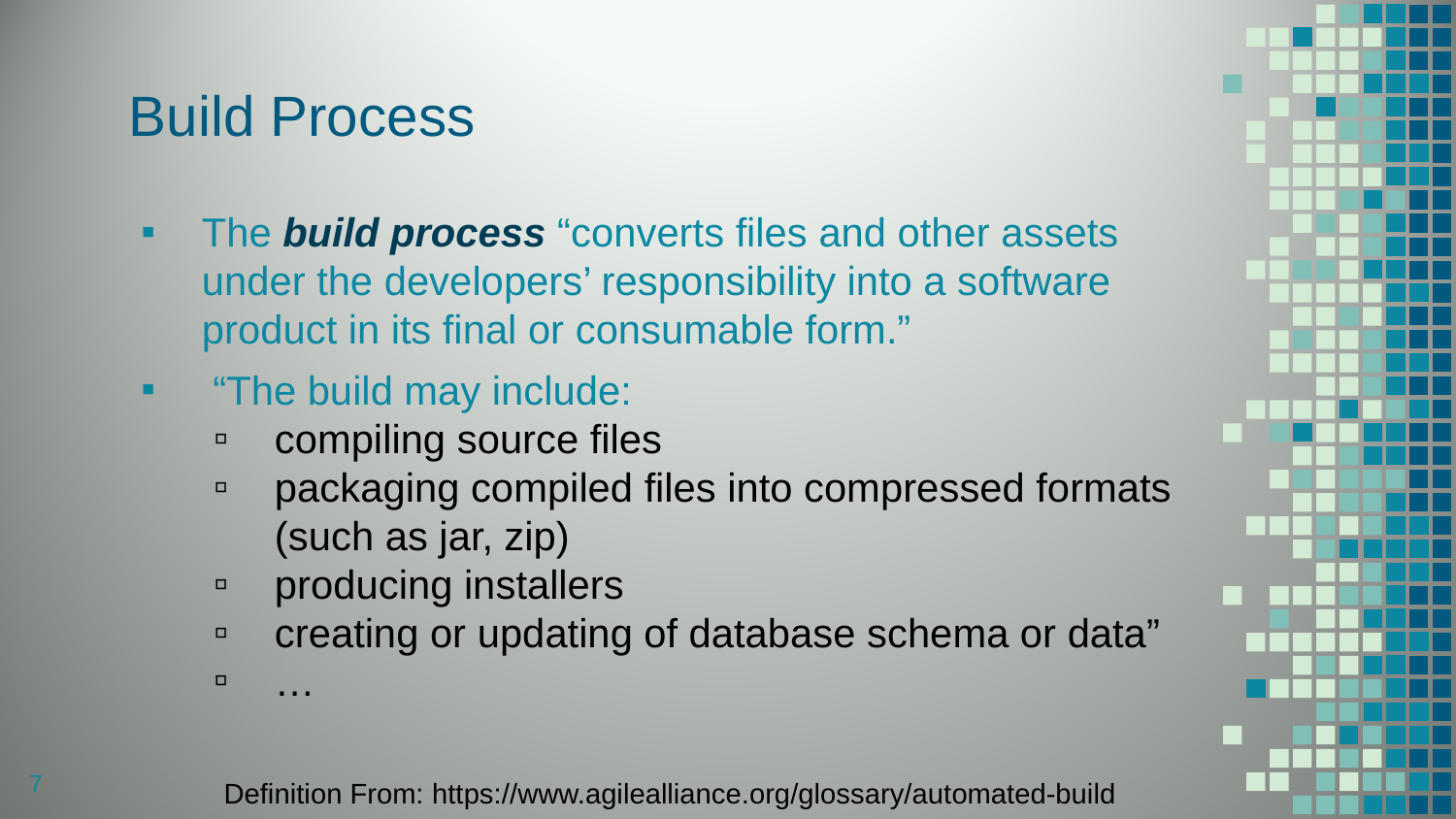

# Build Process
The build process “converts files and other assets under the developers’ responsibility into a software product in its final or consumable form.”
 “The build may include:
compiling source files
packaging compiled files into compressed formats (such as jar, zip)
producing installers
creating or updating of database schema or data”
…
7
Definition From: https://www.agilealliance.org/glossary/automated-build